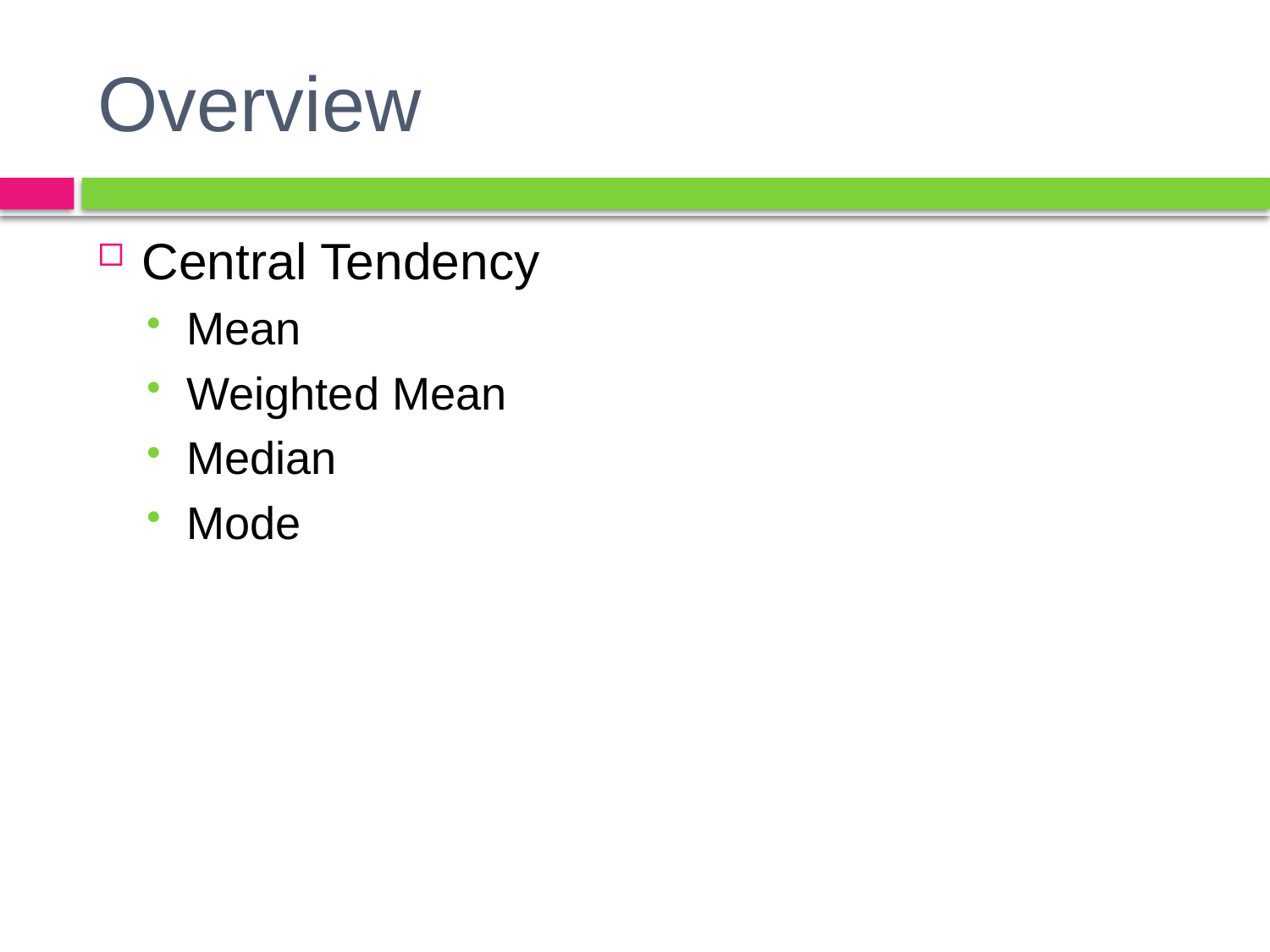

# Overview
Central Tendency
Mean
Weighted Mean
Median
Mode